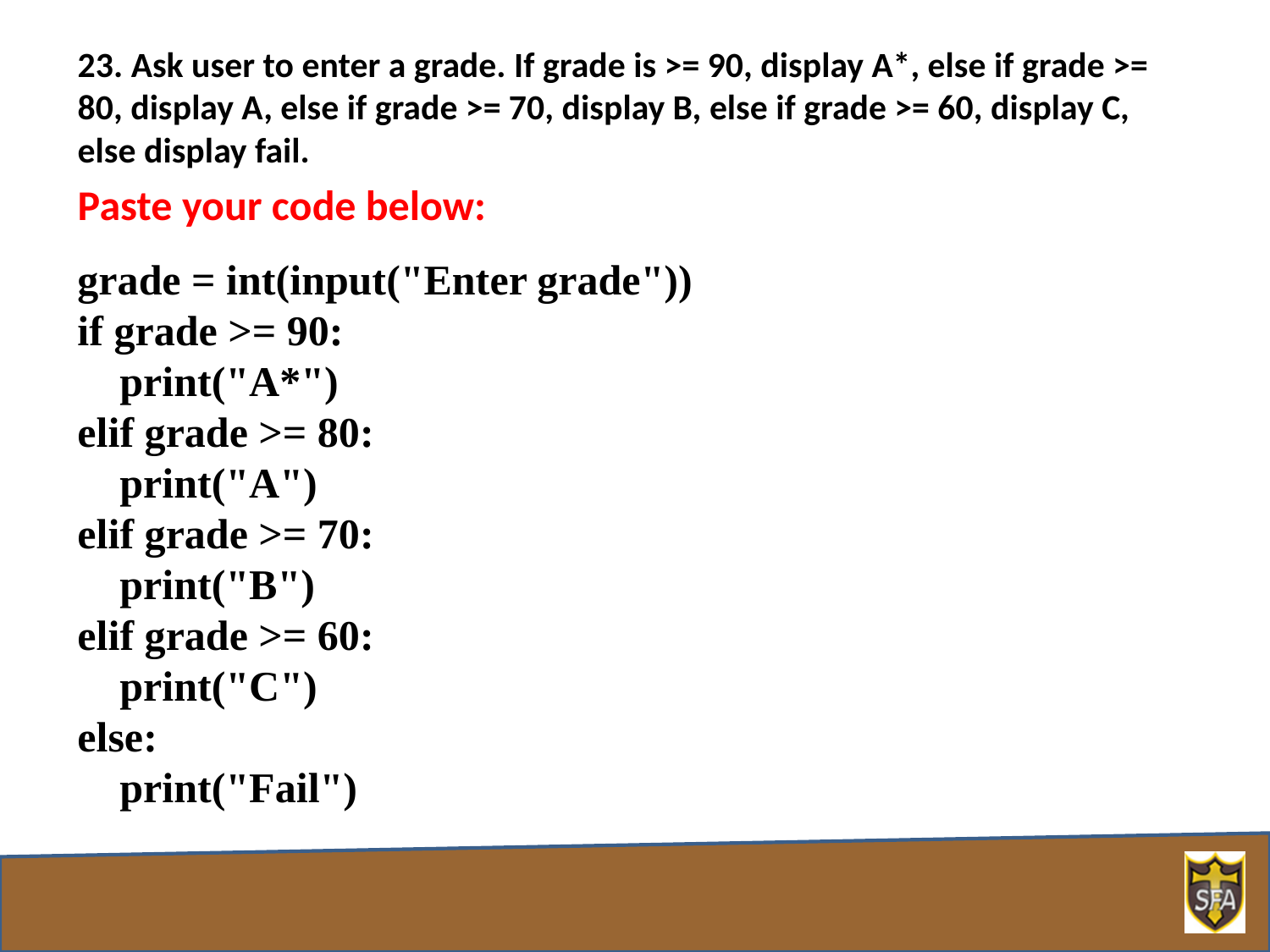

23. Ask user to enter a grade. If grade is >= 90, display A*, else if grade >= 80, display A, else if grade >= 70, display B, else if grade >= 60, display C, else display fail.
Paste your code below:

grade = int(input("Enter grade"))
if grade >= 90:
    print("A*")
elif grade >= 80:
    print("A")
elif grade >= 70:
    print("B")
elif grade >= 60:
    print("C")
else:
    print("Fail")